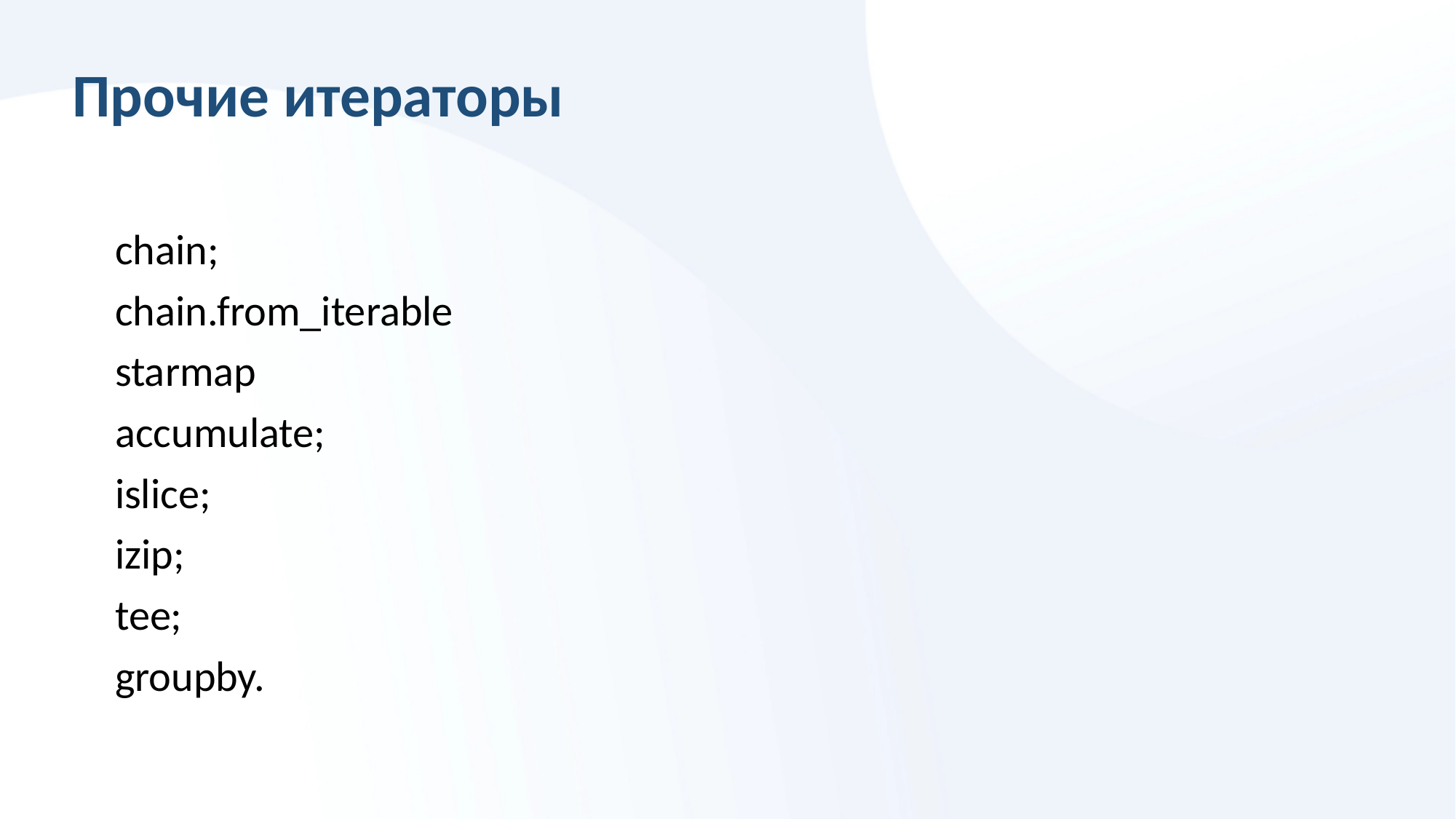

# Прочие итераторы

chain;
chain.from_iterable
starmap
accumulate;
islice;
izip;
tee;
groupby.